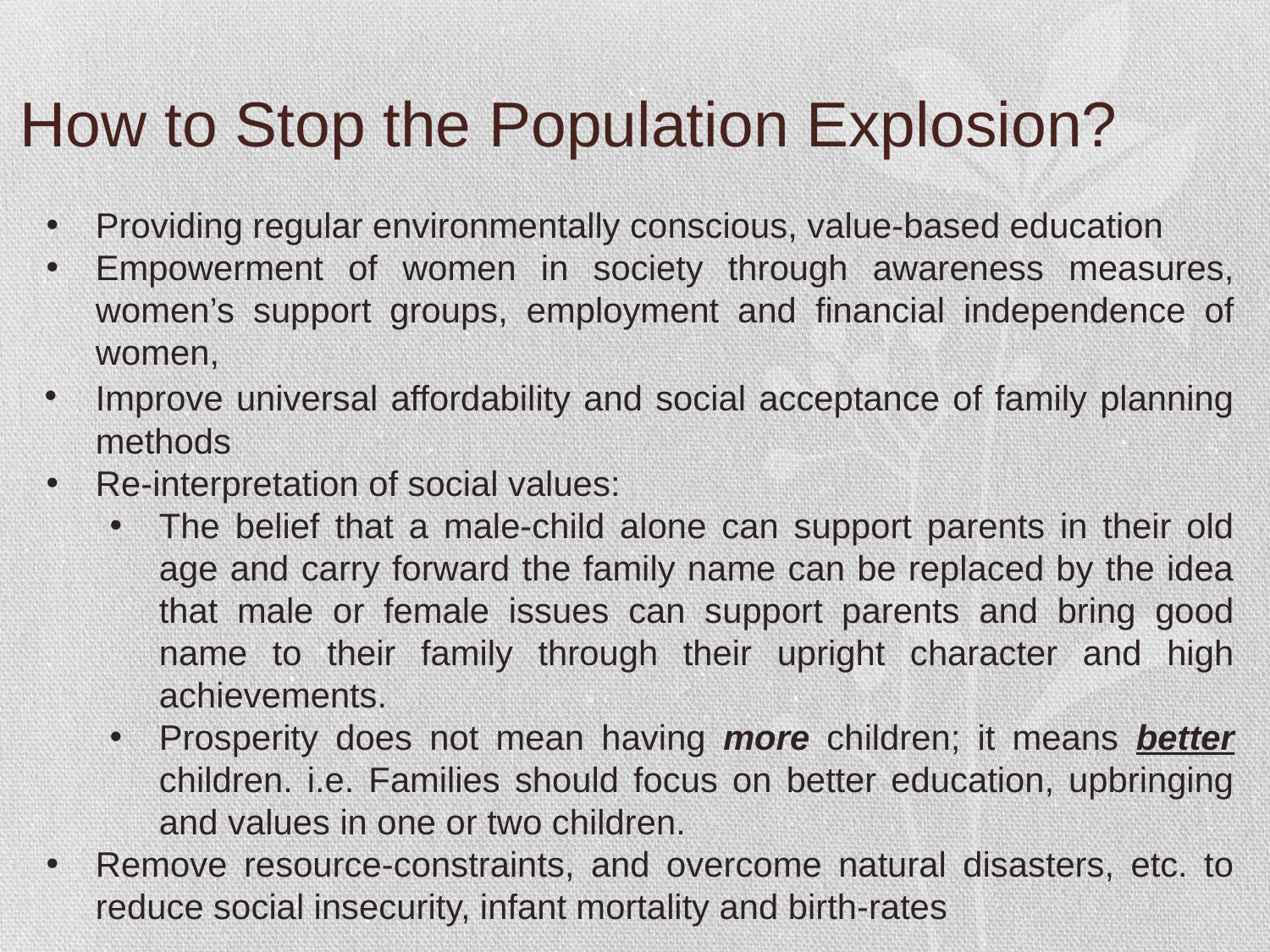

# How to Stop the Population Explosion?
Providing regular environmentally conscious, value-based education
Empowerment of women in society through awareness measures, women’s support groups, employment and financial independence of women,
Improve universal affordability and social acceptance of family planning methods
Re-interpretation of social values:
The belief that a male-child alone can support parents in their old age and carry forward the family name can be replaced by the idea that male or female issues can support parents and bring good name to their family through their upright character and high achievements.
Prosperity does not mean having more children; it means better children. i.e. Families should focus on better education, upbringing and values in one or two children.
Remove resource-constraints, and overcome natural disasters, etc. to reduce social insecurity, infant mortality and birth-rates